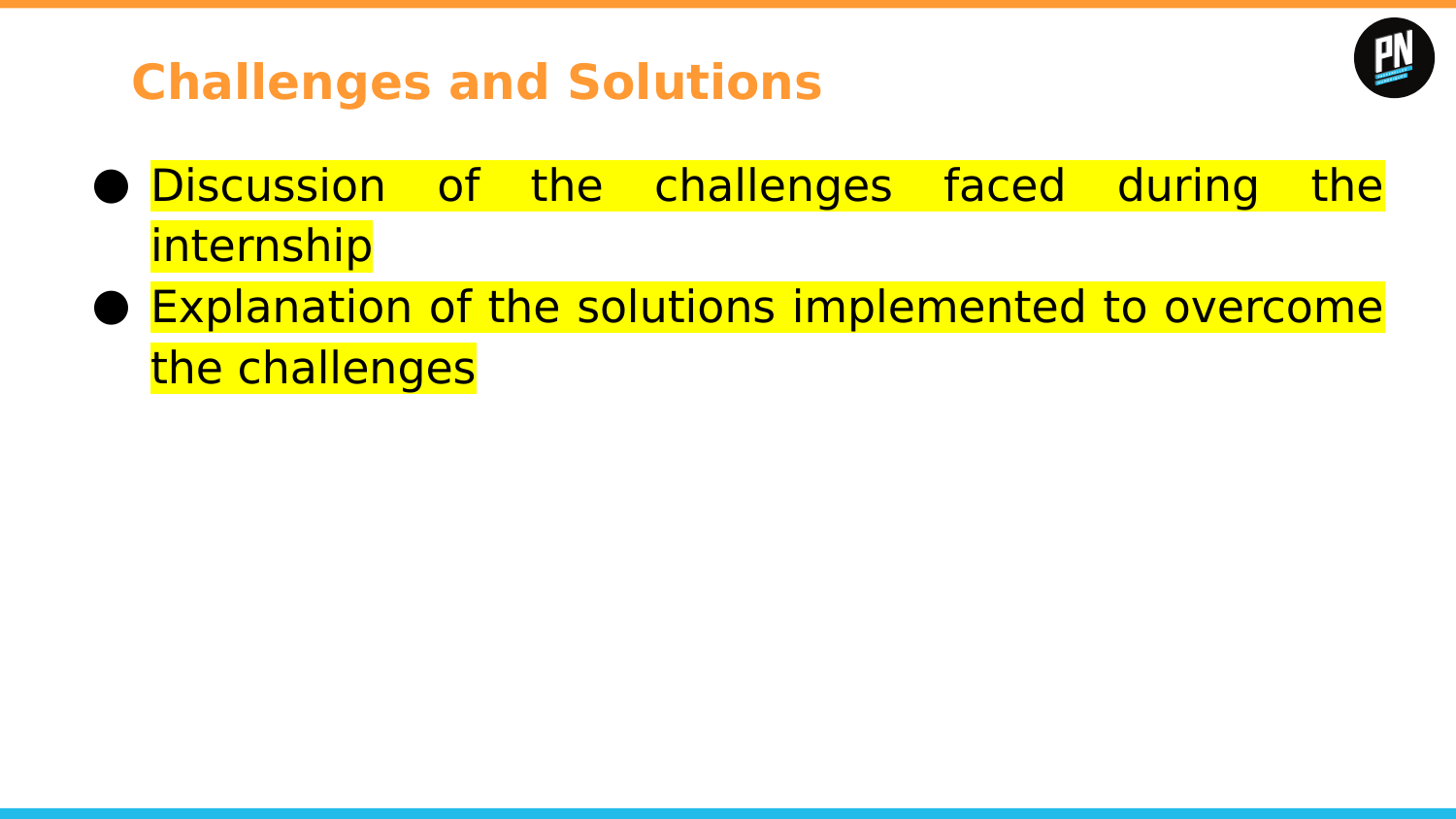

# Challenges and Solutions
Discussion of the challenges faced during the internship
Explanation of the solutions implemented to overcome the challenges